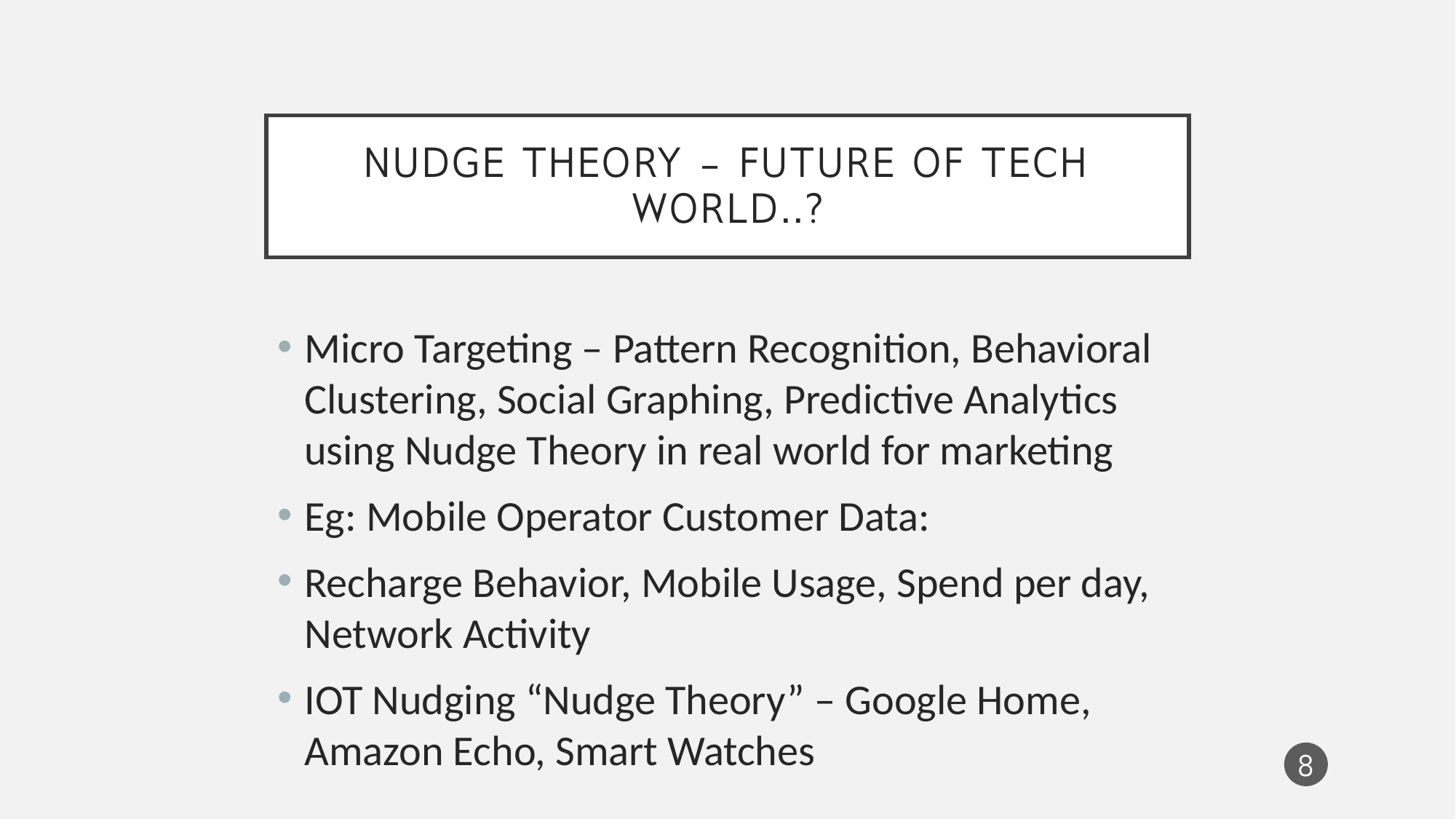

# Nudge Theory – Future of Tech world..?
Micro Targeting – Pattern Recognition, Behavioral Clustering, Social Graphing, Predictive Analytics using Nudge Theory in real world for marketing
Eg: Mobile Operator Customer Data:
Recharge Behavior, Mobile Usage, Spend per day, Network Activity
IOT Nudging “Nudge Theory” – Google Home, Amazon Echo, Smart Watches
8